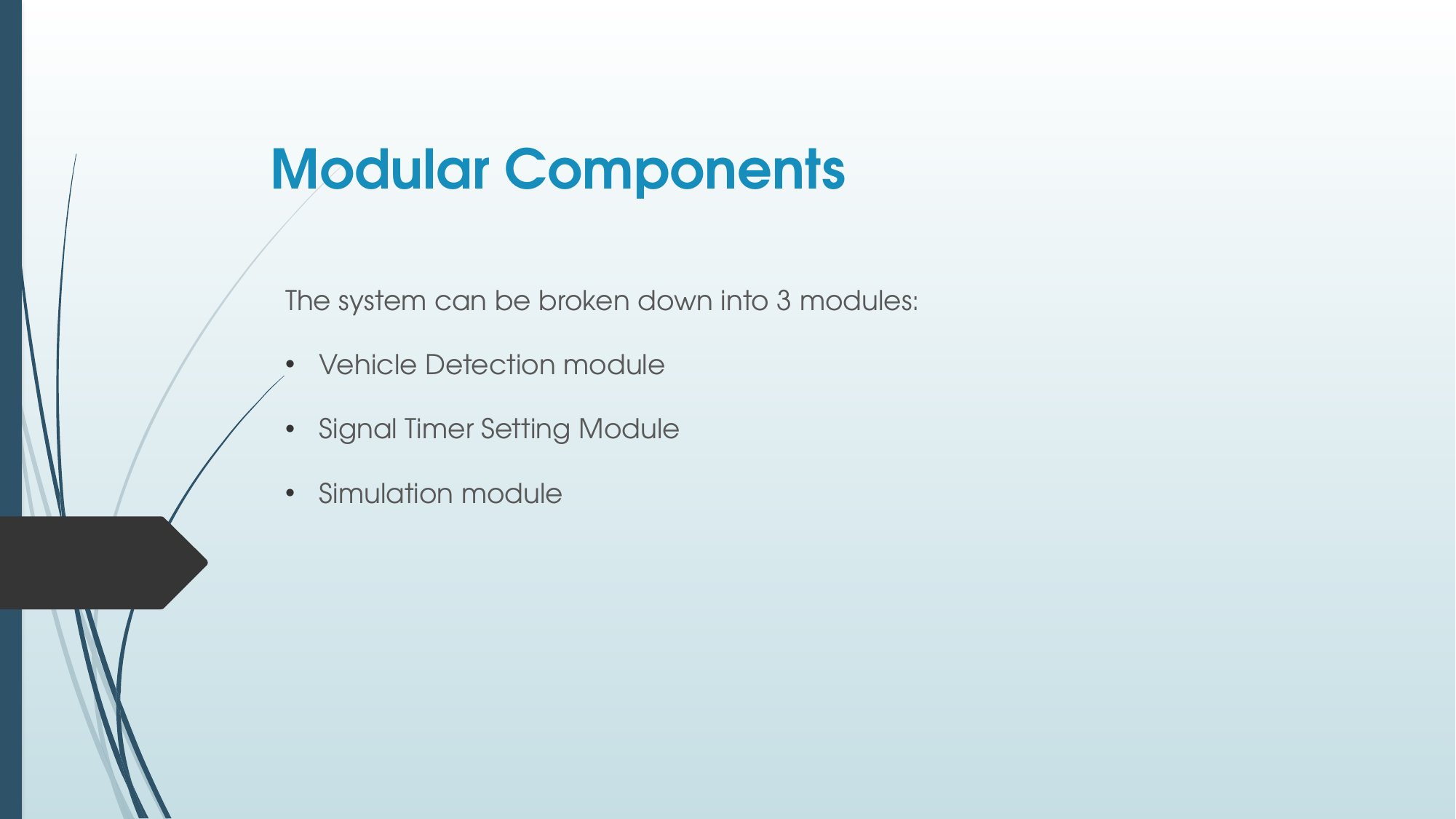

# Modular Components
The system can be broken down into 3 modules:
Vehicle Detection module
Signal Timer Setting Module
Simulation module